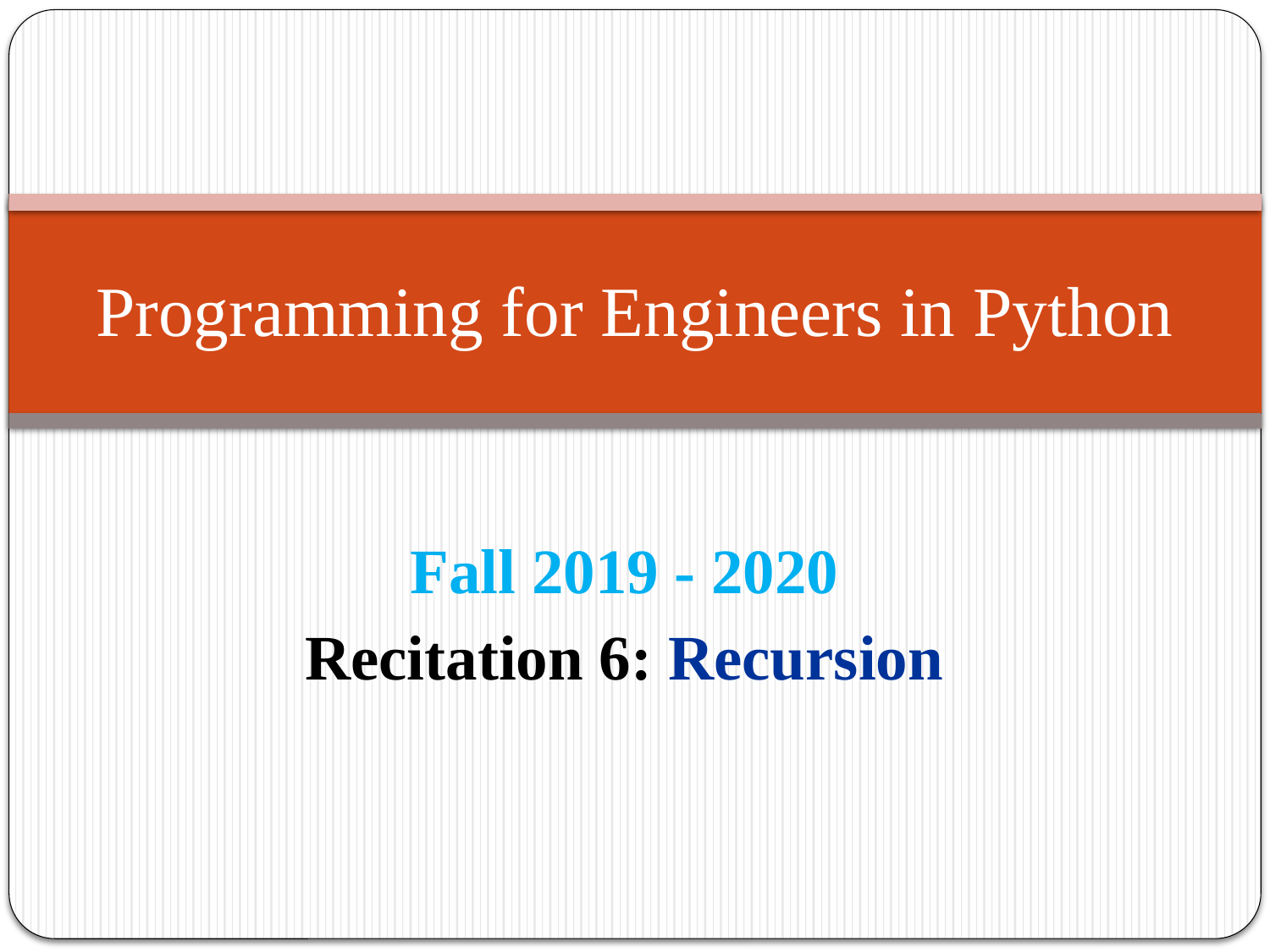

# Programming for Engineers in Python
Fall 2019 - 2020
Recitation 6: Recursion